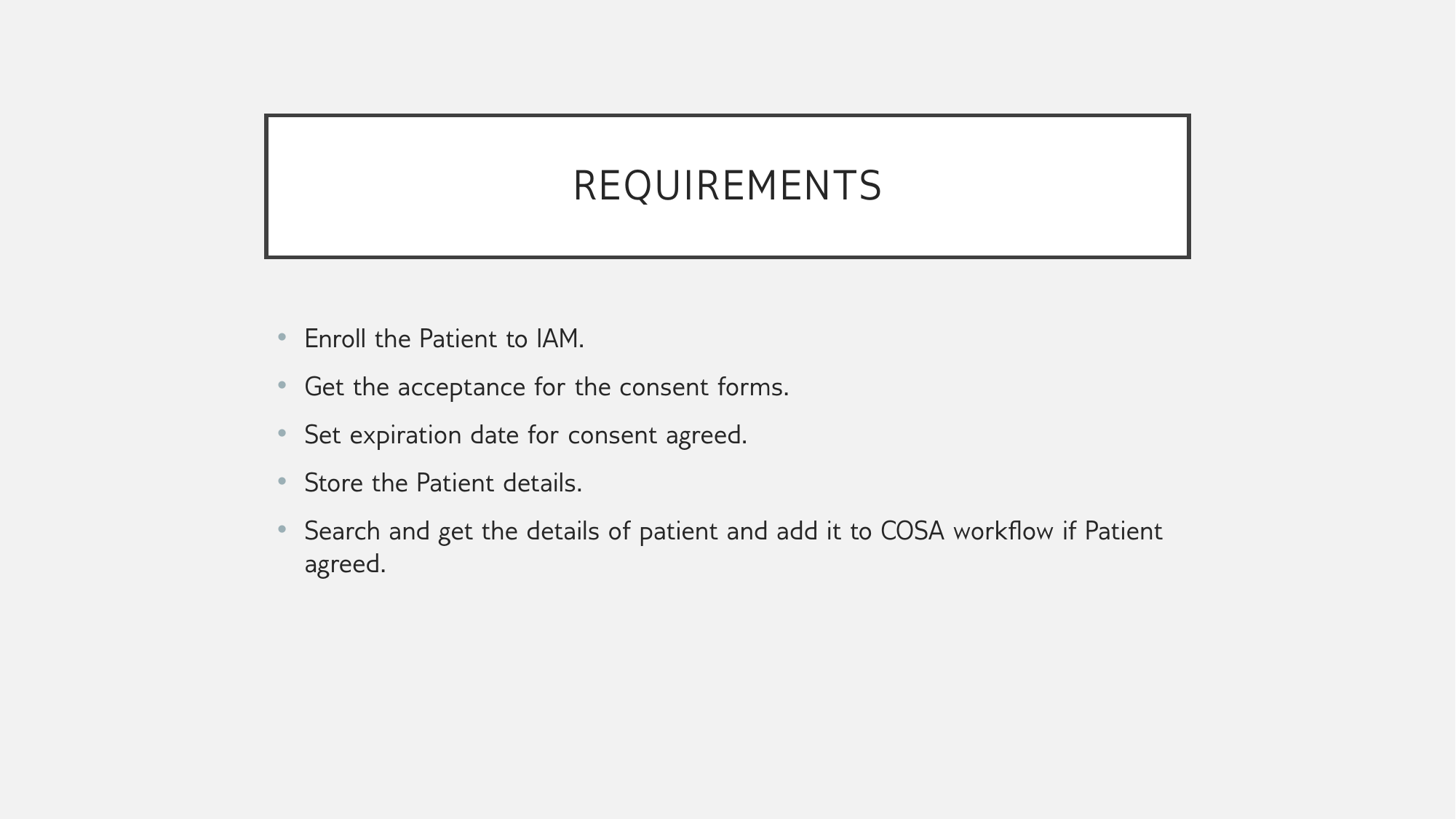

# Requirements
Enroll the Patient to IAM.
Get the acceptance for the consent forms.
Set expiration date for consent agreed.
Store the Patient details.
Search and get the details of patient and add it to COSA workflow if Patient agreed.